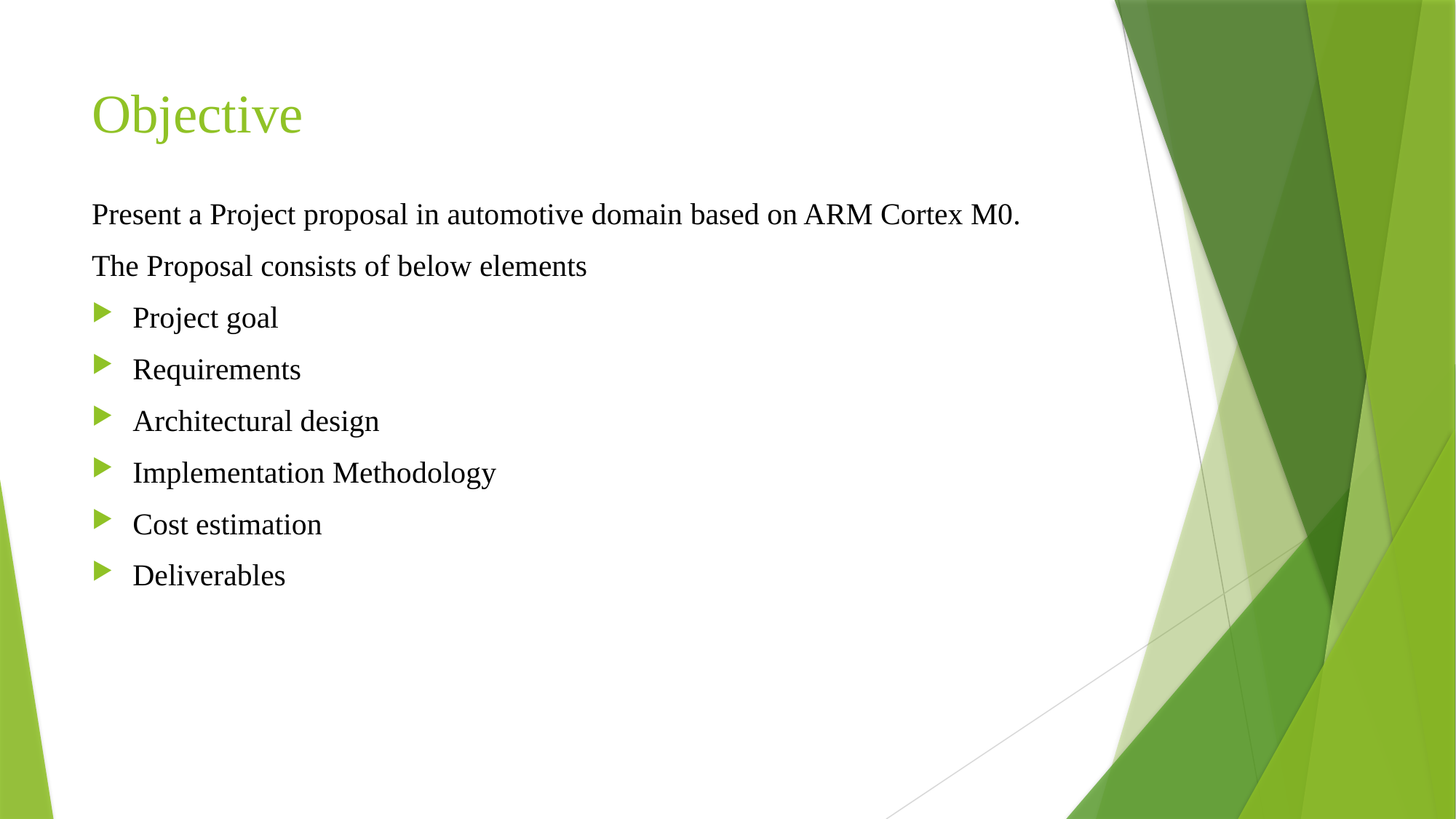

# Objective
Present a Project proposal in automotive domain based on ARM Cortex M0.
The Proposal consists of below elements
Project goal
Requirements
Architectural design
Implementation Methodology
Cost estimation
Deliverables